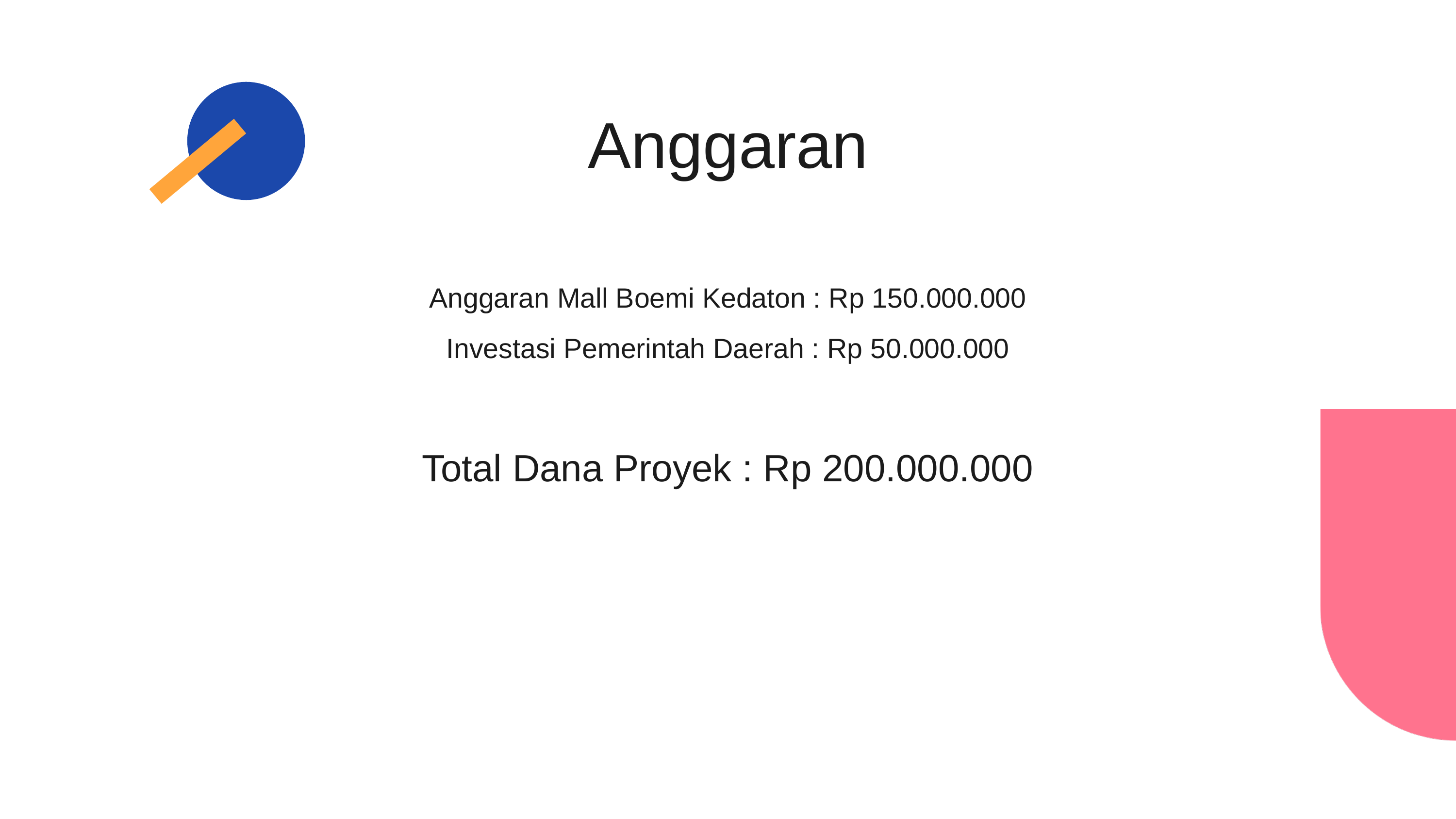

Anggaran

Anggaran Mall Boemi Kedaton : Rp 150.000.000
Investasi Pemerintah Daerah : Rp 50.000.000

Total Dana Proyek : Rp 200.000.000